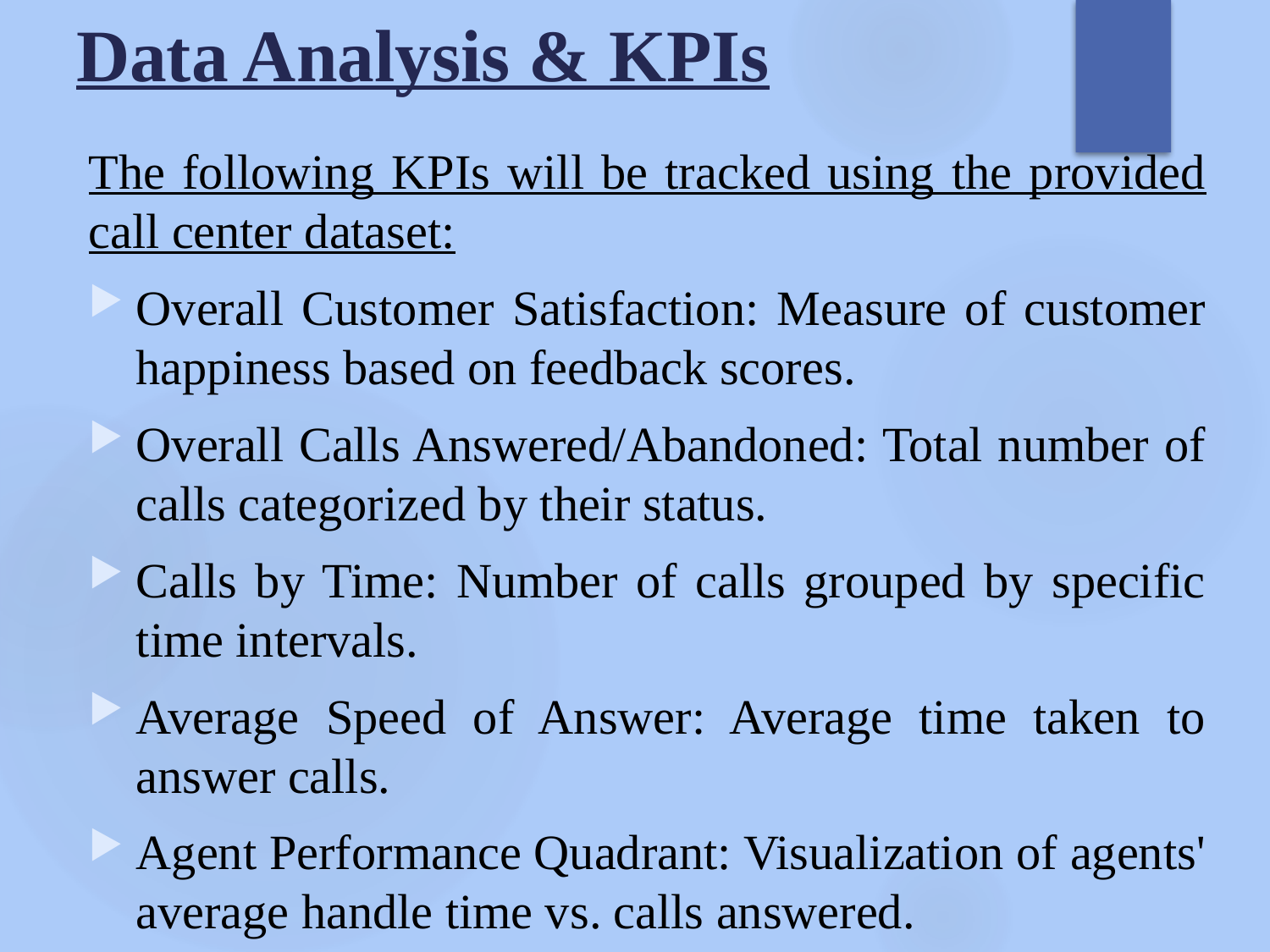

# Data Analysis & KPIs
The following KPIs will be tracked using the provided call center dataset:
Overall Customer Satisfaction: Measure of customer happiness based on feedback scores.
Overall Calls Answered/Abandoned: Total number of calls categorized by their status.
Calls by Time: Number of calls grouped by specific time intervals.
Average Speed of Answer: Average time taken to answer calls.
Agent Performance Quadrant: Visualization of agents' average handle time vs. calls answered.